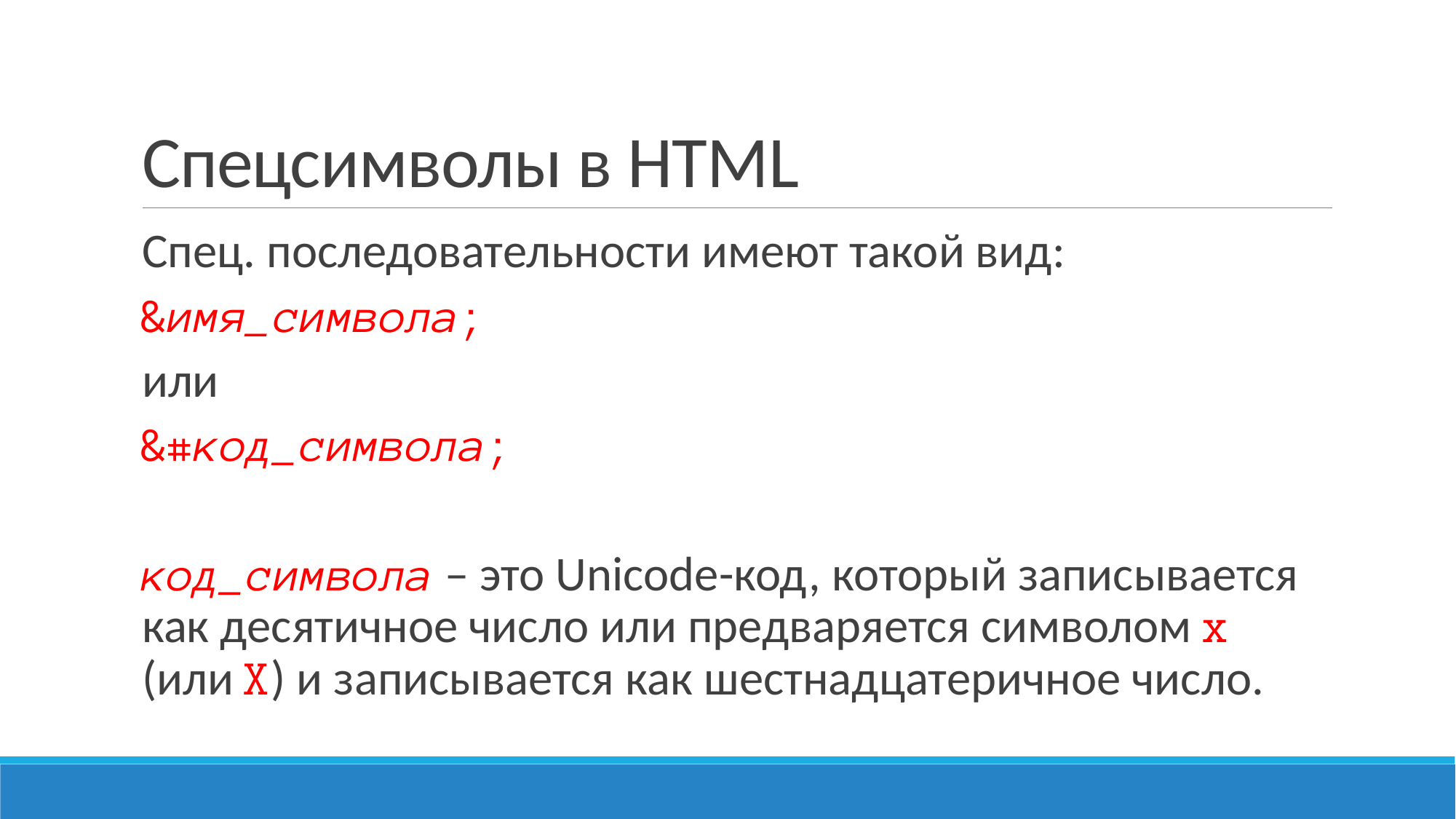

# Спецсимволы в HTML
Спец. последовательности имеют такой вид:
&имя_символа;
или
&#код_символа;

код_символа – это Unicode-код, который записывается как десятичное число или предваряется символом x (или X) и записывается как шестнадцатеричное число.